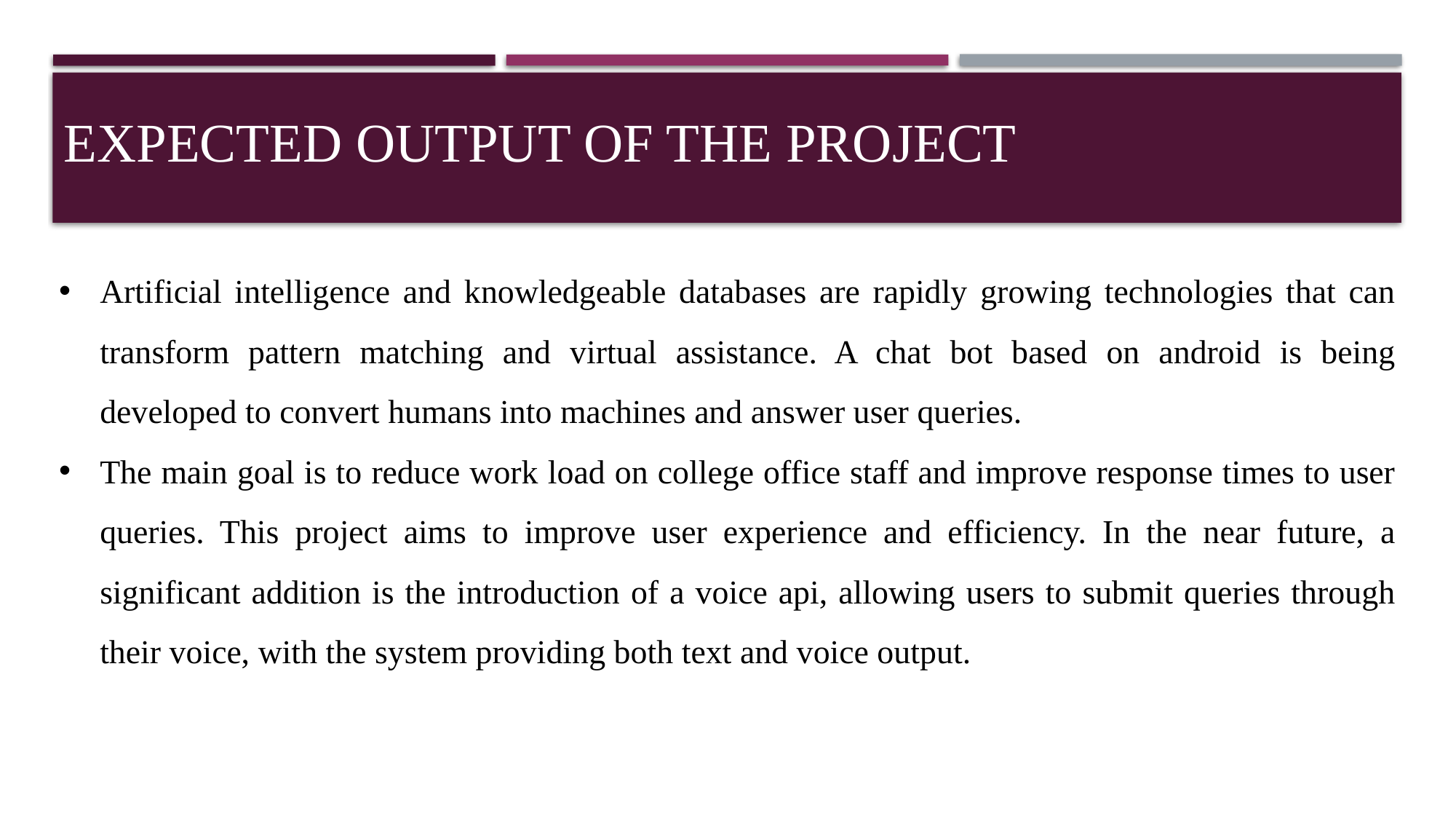

# EXPECTED OUTPUT OF THE PROJECT
Artificial intelligence and knowledgeable databases are rapidly growing technologies that can transform pattern matching and virtual assistance. A chat bot based on android is being developed to convert humans into machines and answer user queries.
The main goal is to reduce work load on college office staff and improve response times to user queries. This project aims to improve user experience and efficiency. In the near future, a significant addition is the introduction of a voice api, allowing users to submit queries through their voice, with the system providing both text and voice output.